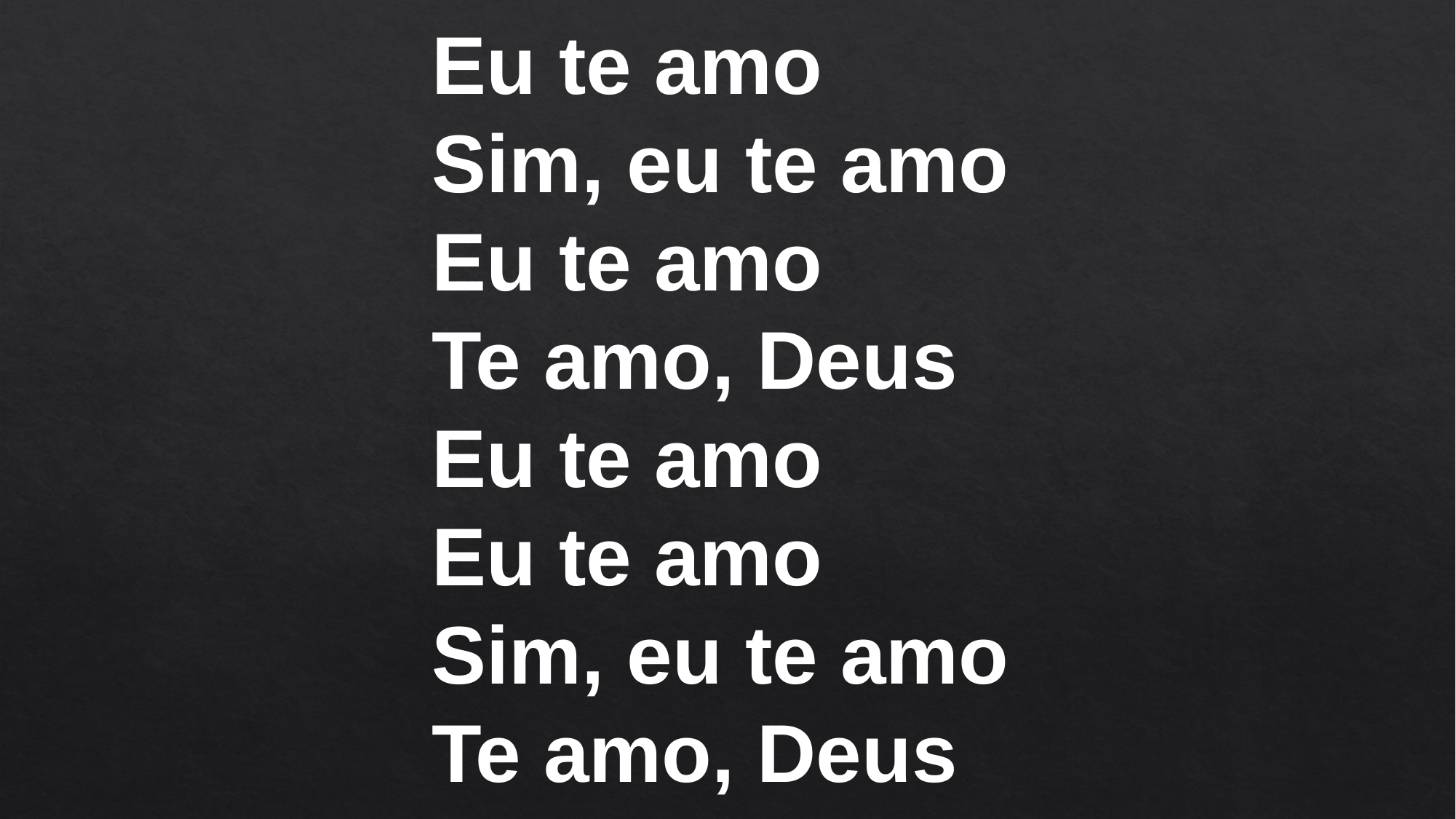

Eu te amo
Sim, eu te amo
Eu te amo
Te amo, Deus
Eu te amo
Eu te amo
Sim, eu te amo
Te amo, Deus